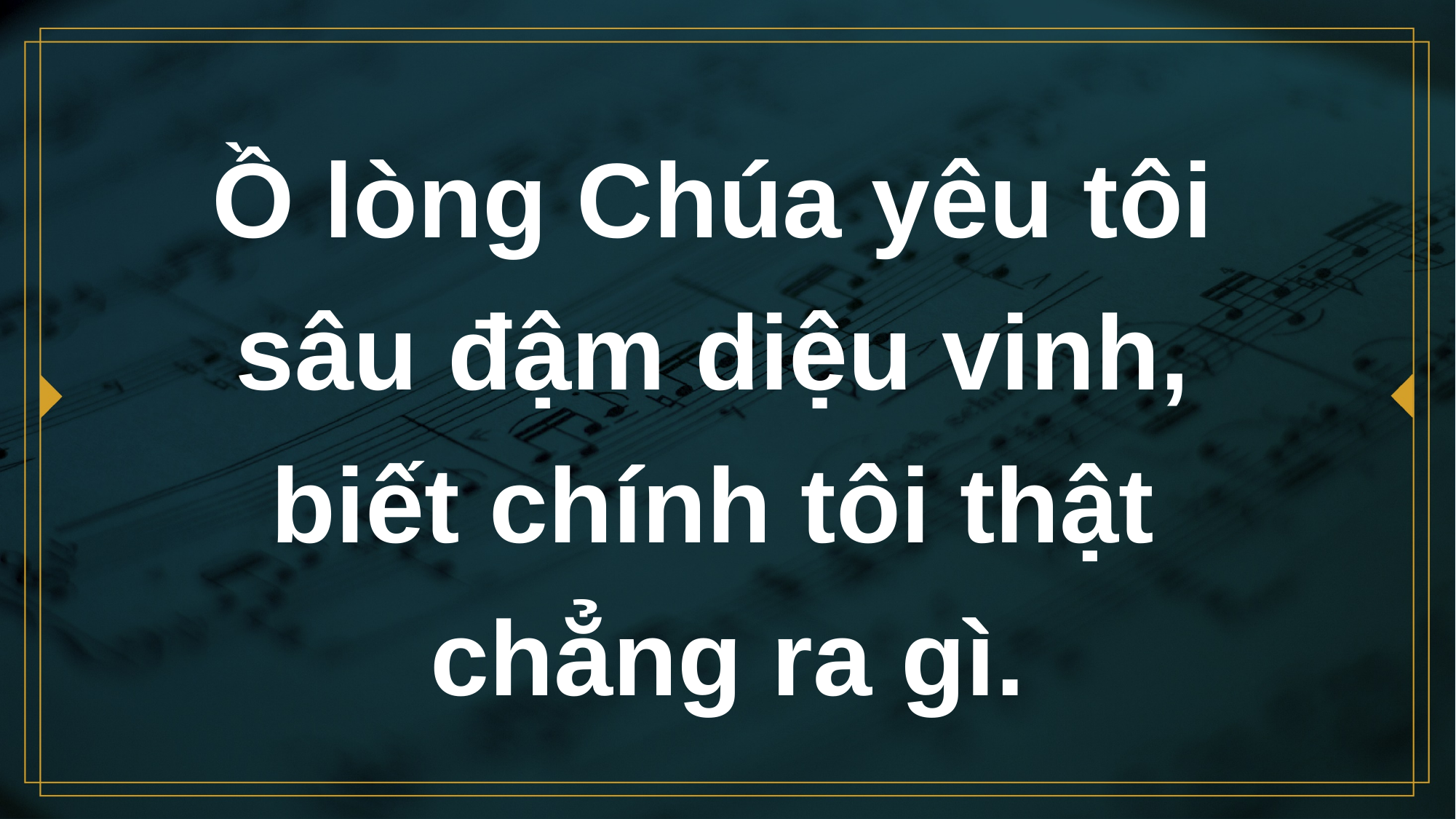

# Ồ lòng Chúa yêu tôi sâu đậm diệu vinh, biết chính tôi thật chẳng ra gì.